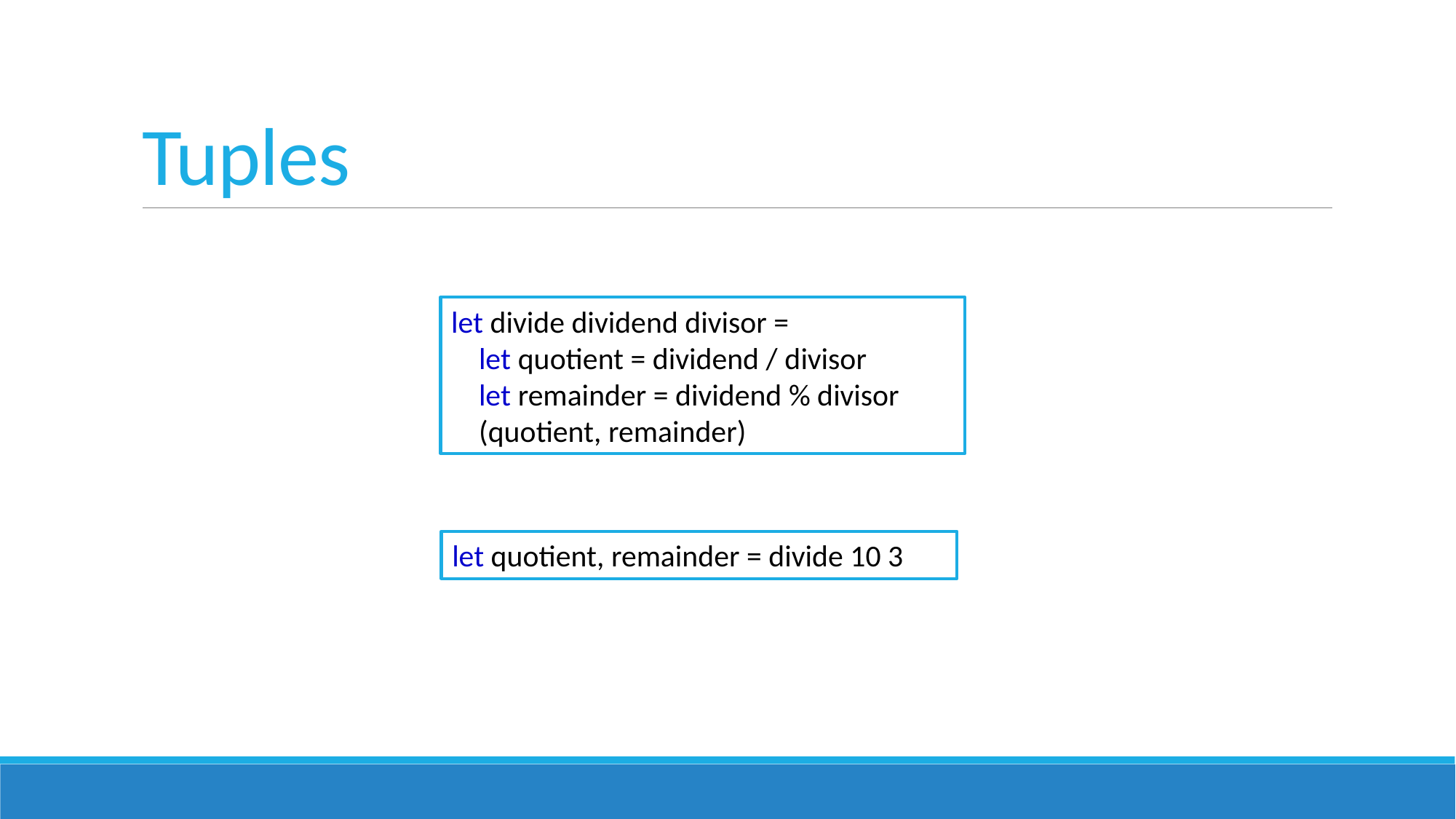

# Tuples
let divide dividend divisor =
    let quotient = dividend / divisor
    let remainder = dividend % divisor
    (quotient, remainder)
let quotient, remainder = divide 10 3